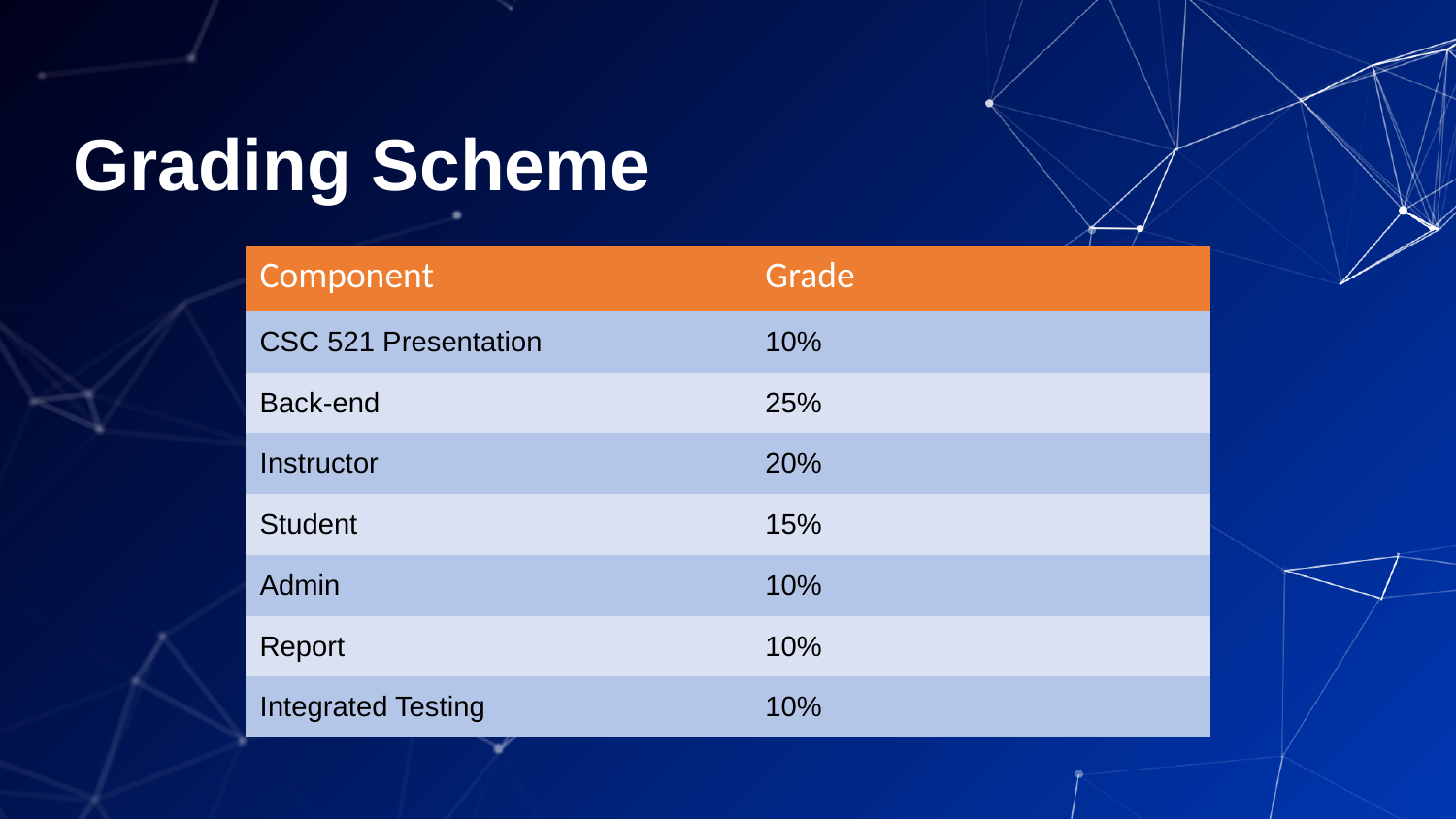

# Grading Scheme
| Component | Grade |
| --- | --- |
| CSC 521 Presentation | 10% |
| Back-end | 25% |
| Instructor | 20% |
| Student | 15% |
| Admin | 10% |
| Report | 10% |
| Integrated Testing | 10% |
14